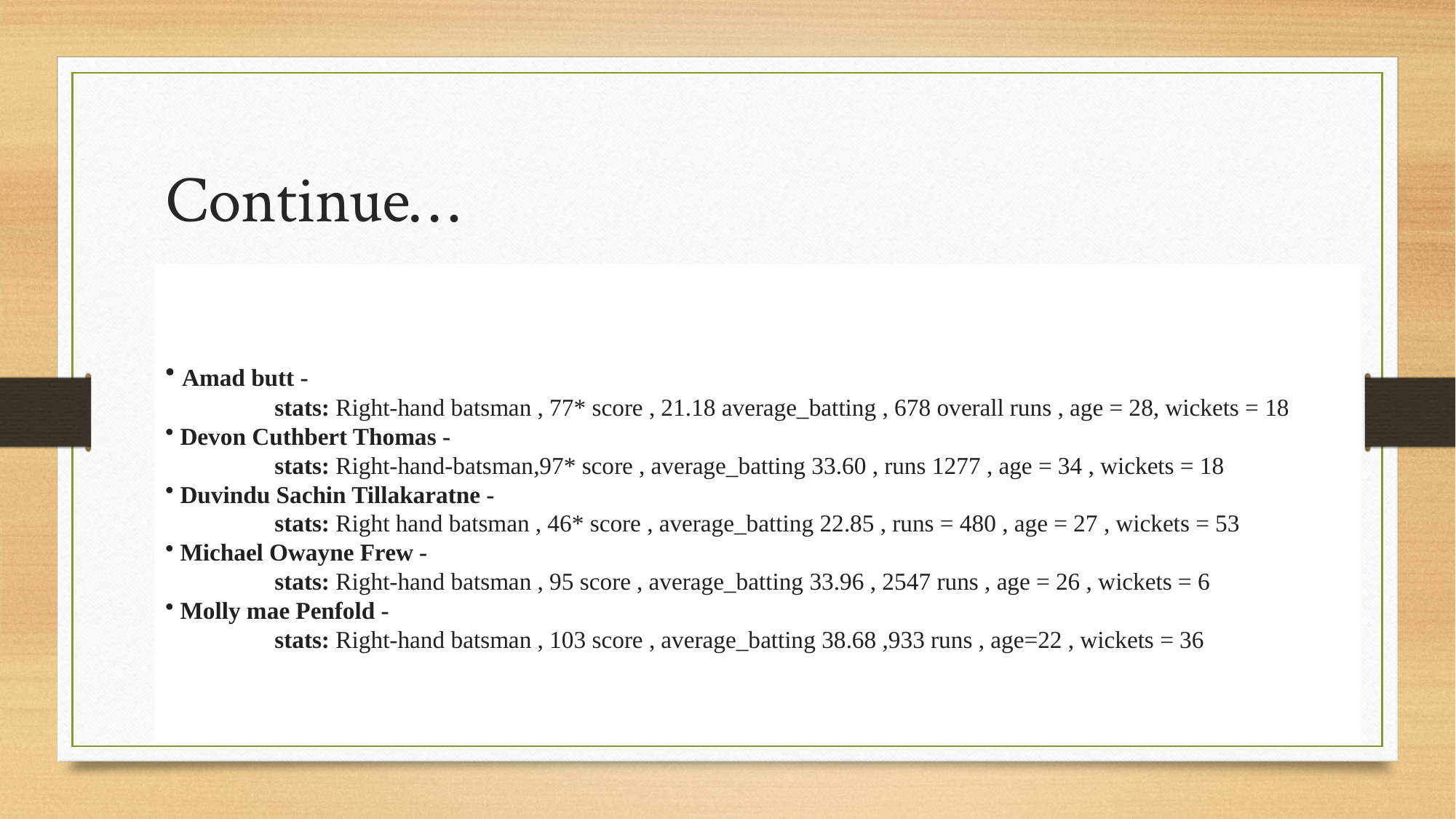

# Continue…

 Amad butt -
	stats: Right-hand batsman , 77* score , 21.18 average_batting , 678 overall runs , age = 28, wickets = 18
 Devon Cuthbert Thomas -
	stats: Right-hand-batsman,97* score , average_batting 33.60 , runs 1277 , age = 34 , wickets = 18
 Duvindu Sachin Tillakaratne -
	stats: Right hand batsman , 46* score , average_batting 22.85 , runs = 480 , age = 27 , wickets = 53
 Michael Owayne Frew -
	stats: Right-hand batsman , 95 score , average_batting 33.96 , 2547 runs , age = 26 , wickets = 6
 Molly mae Penfold -
	stats: Right-hand batsman , 103 score , average_batting 38.68 ,933 runs , age=22 , wickets = 36